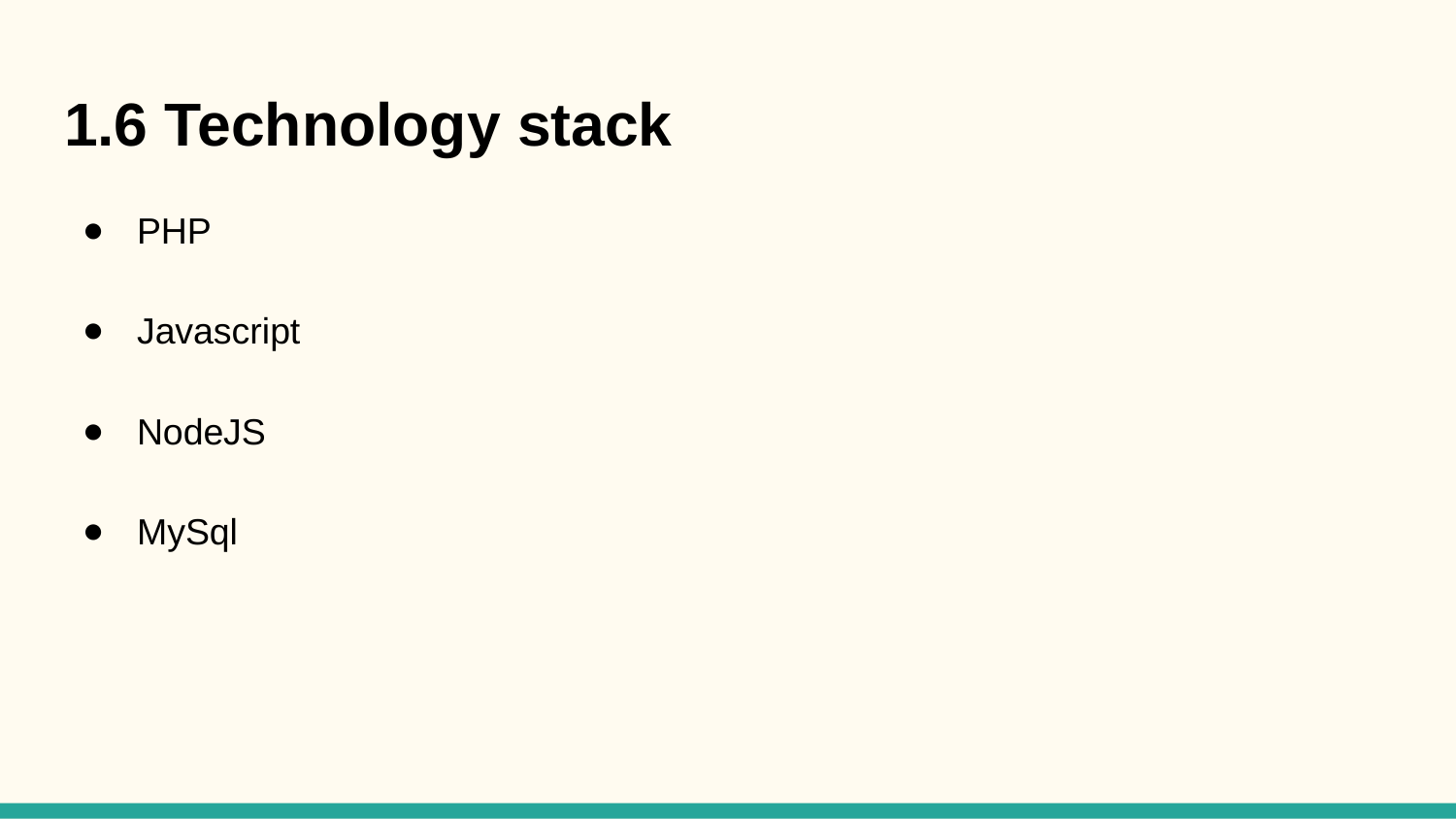

# 1.6 Technology stack
PHP

Javascript

NodeJS

MySql